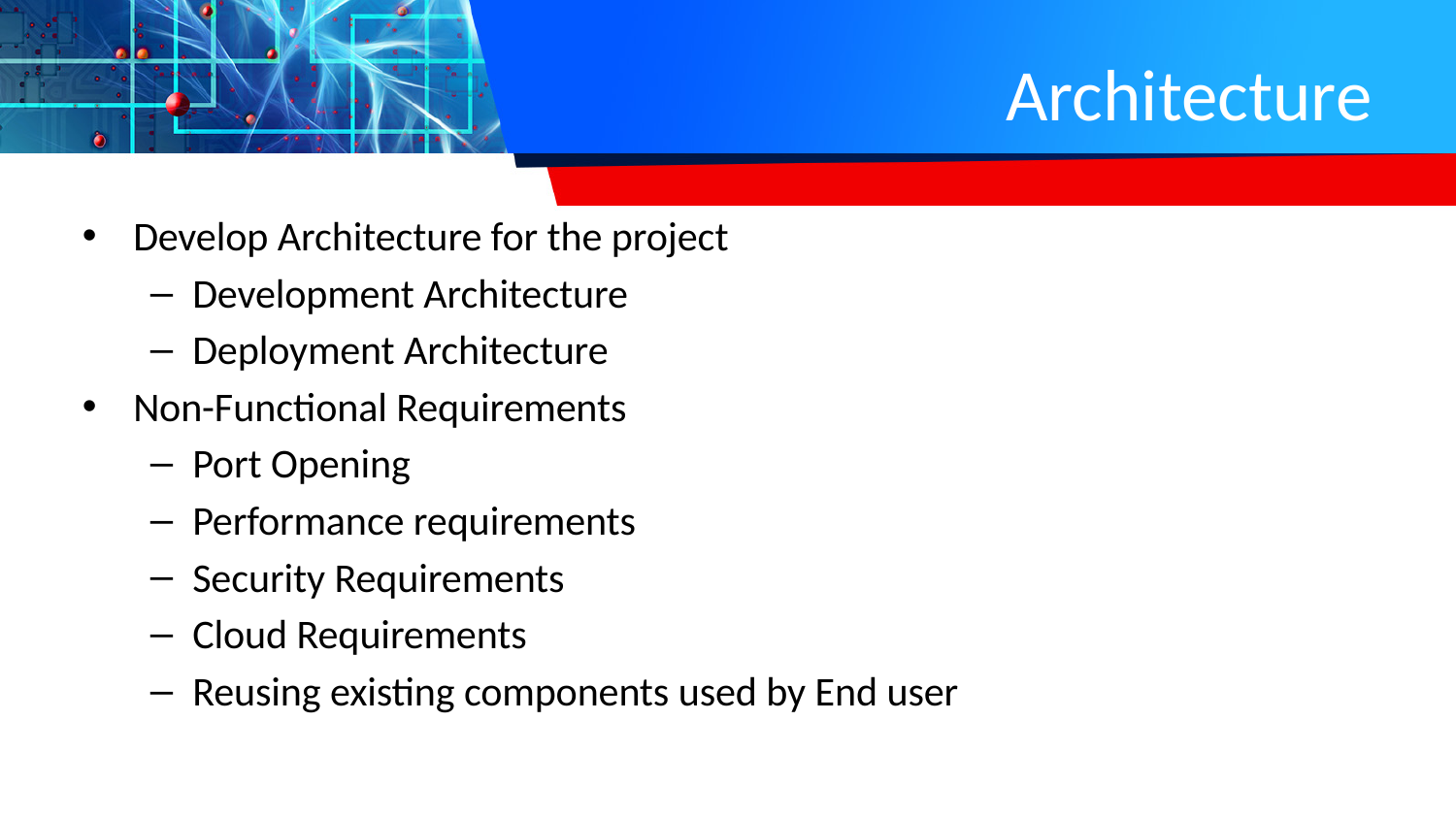

# Architecture
Develop Architecture for the project
Development Architecture
Deployment Architecture
Non-Functional Requirements
Port Opening
Performance requirements
Security Requirements
Cloud Requirements
Reusing existing components used by End user